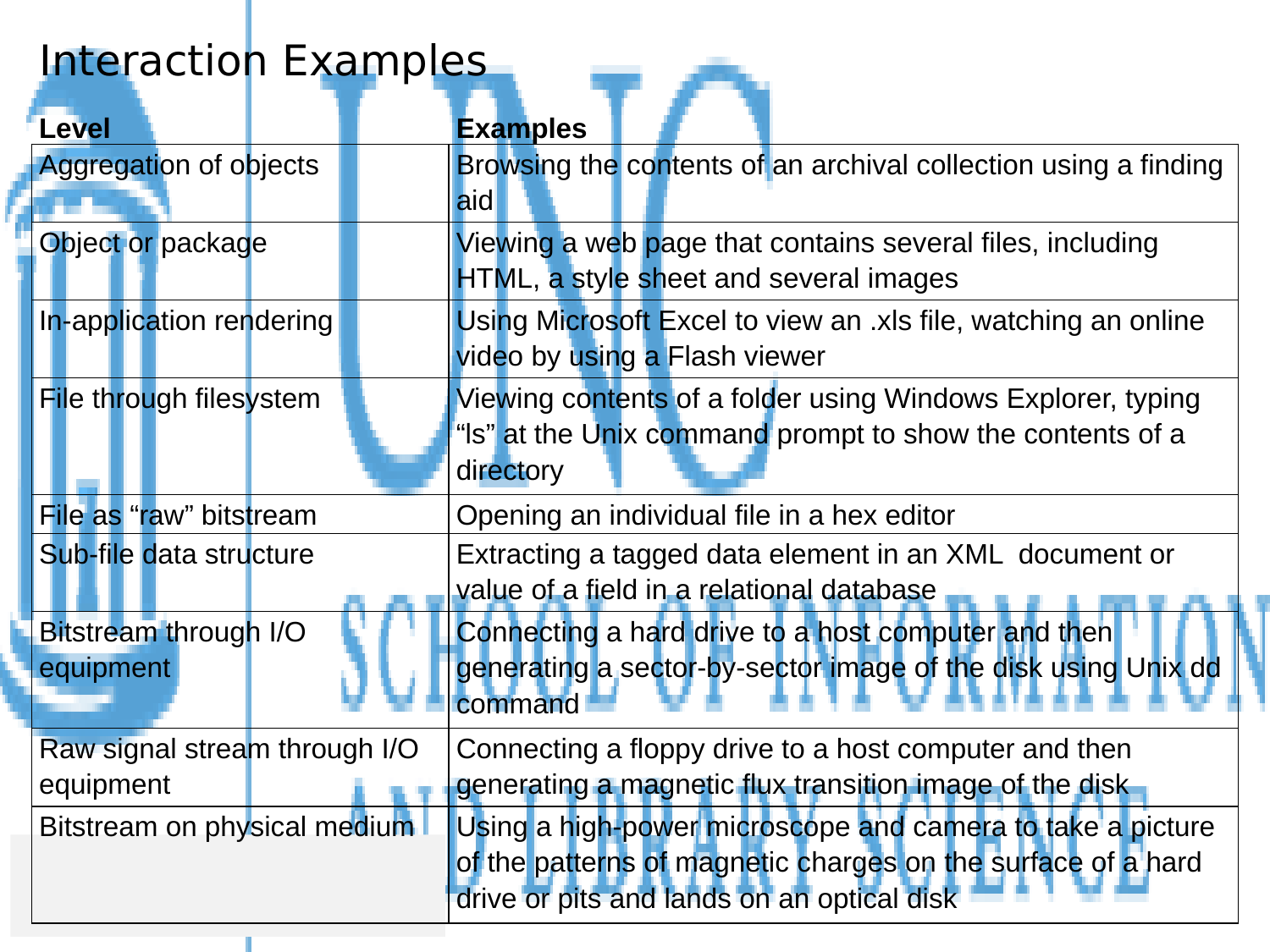

Interaction Examples
| Level | Examples |
| --- | --- |
| Aggregation of objects | Browsing the contents of an archival collection using a finding aid |
| Object or package | Viewing a web page that contains several files, including HTML, a style sheet and several images |
| In-application rendering | Using Microsoft Excel to view an .xls file, watching an online video by using a Flash viewer |
| File through filesystem | Viewing contents of a folder using Windows Explorer, typing “ls” at the Unix command prompt to show the contents of a directory |
| File as “raw” bitstream | Opening an individual file in a hex editor |
| Sub-file data structure | Extracting a tagged data element in an XML document or value of a field in a relational database |
| Bitstream through I/O equipment | Connecting a hard drive to a host computer and then generating a sector-by-sector image of the disk using Unix dd command |
| Raw signal stream through I/O equipment | Connecting a floppy drive to a host computer and then generating a magnetic flux transition image of the disk |
| Bitstream on physical medium | Using a high-power microscope and camera to take a picture of the patterns of magnetic charges on the surface of a hard drive or pits and lands on an optical disk |